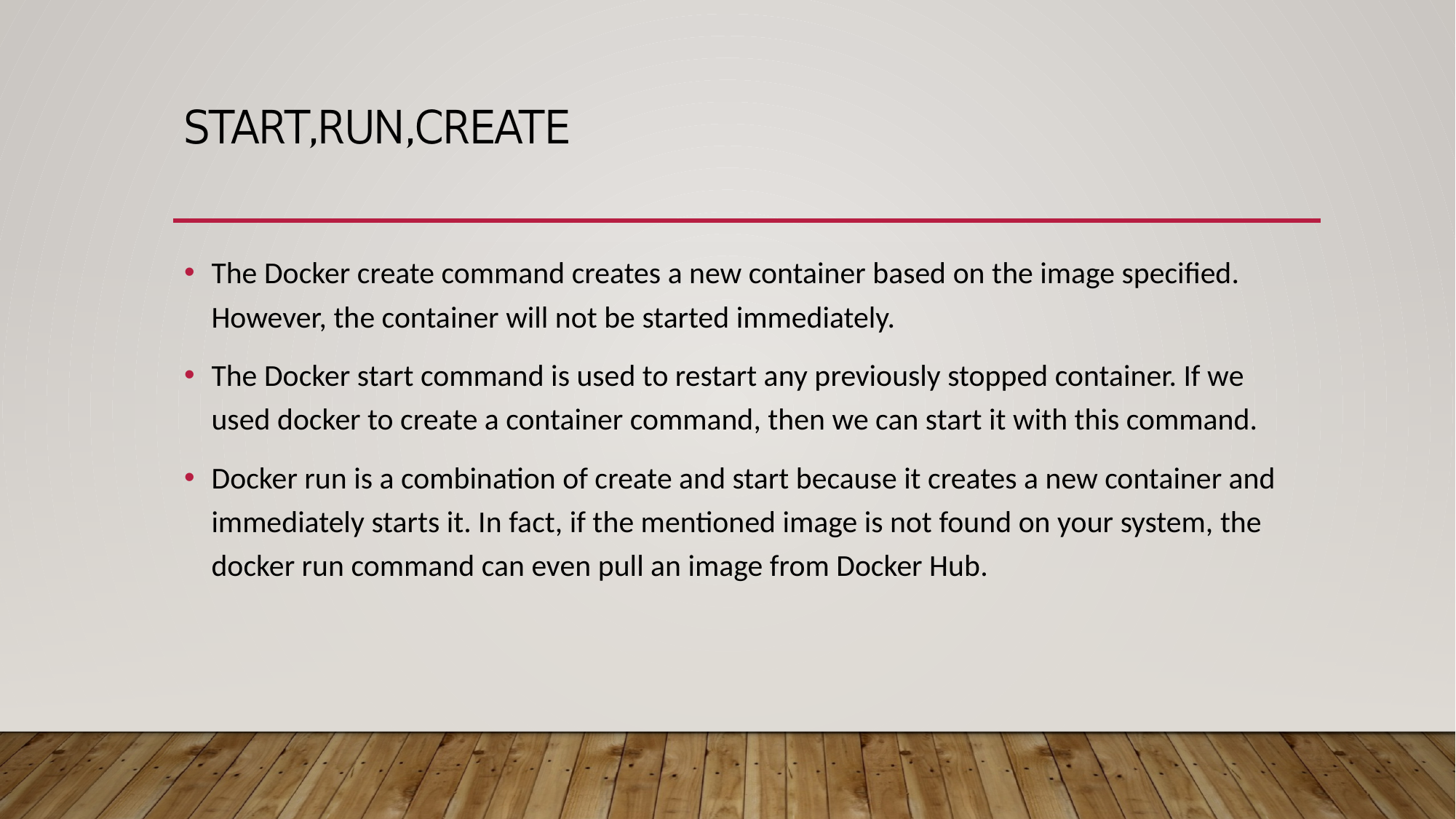

# Start,run,create
The Docker create command creates a new container based on the image specified. However, the container will not be started immediately.
The Docker start command is used to restart any previously stopped container. If we used docker to create a container command, then we can start it with this command.
Docker run is a combination of create and start because it creates a new container and immediately starts it. In fact, if the mentioned image is not found on your system, the docker run command can even pull an image from Docker Hub.